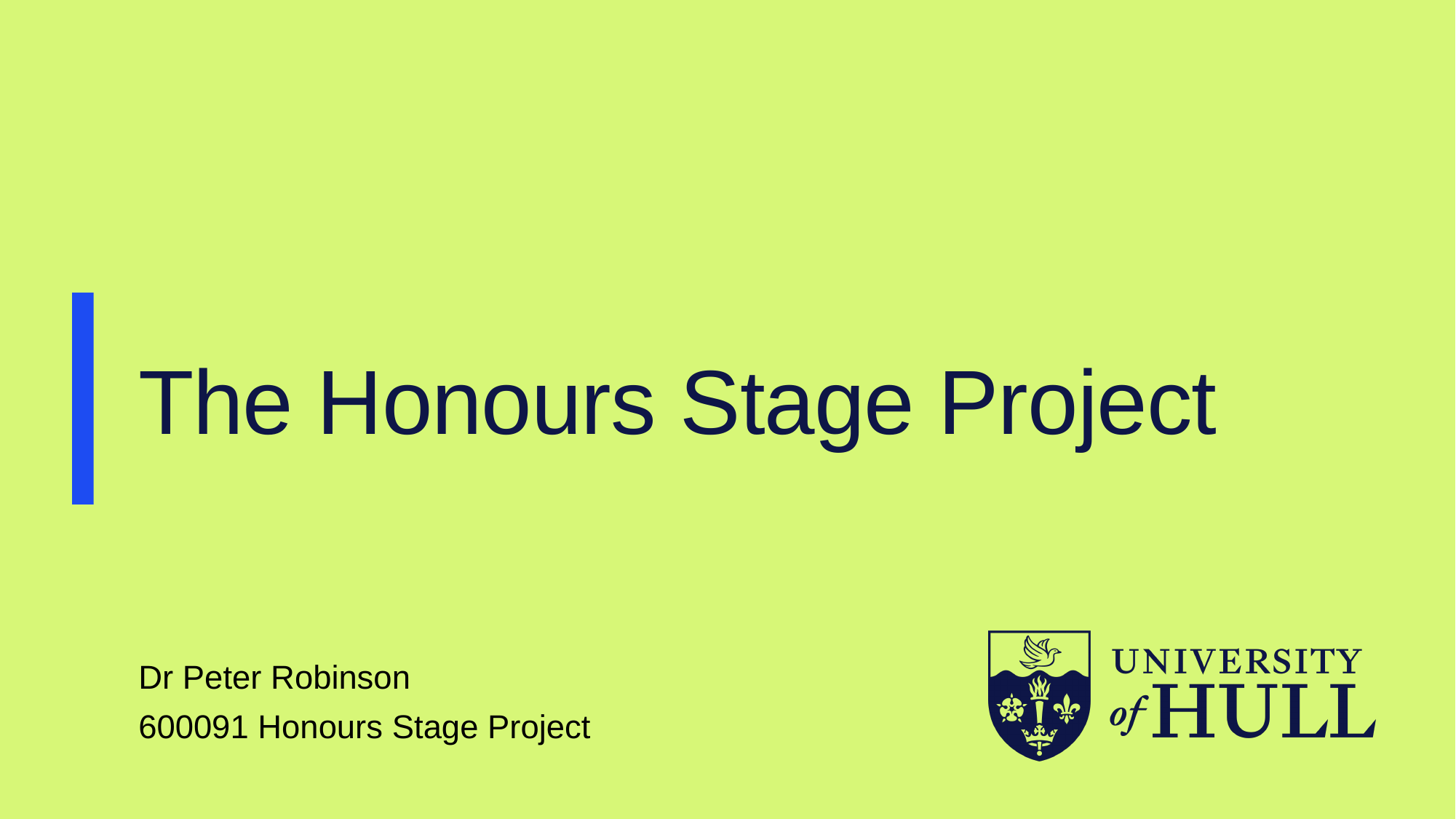

# The Honours Stage Project
Dr Peter Robinson
600091 Honours Stage Project